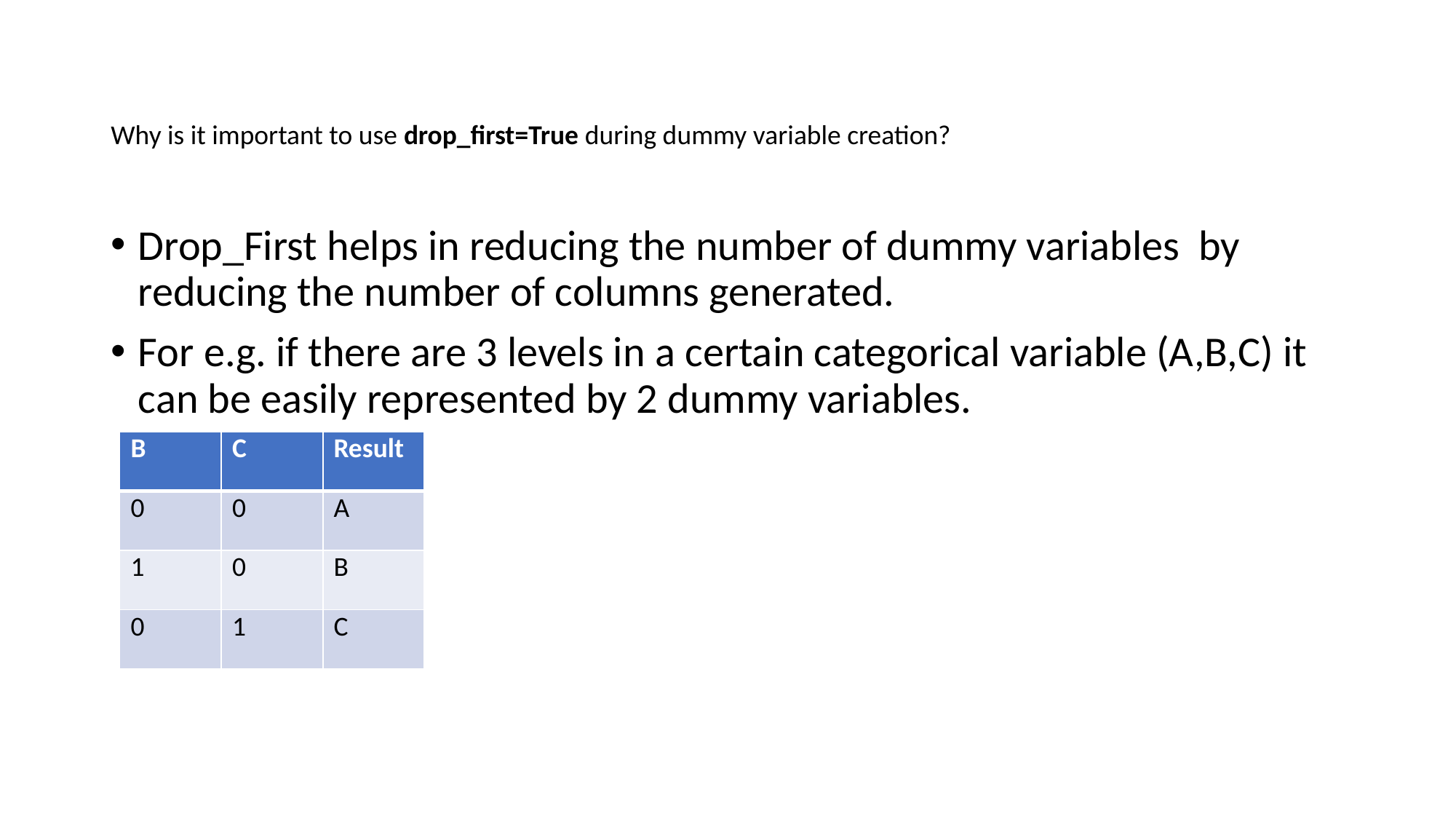

# Why is it important to use drop_first=True during dummy variable creation?
Drop_First helps in reducing the number of dummy variables  by reducing the number of columns generated.
For e.g. if there are 3 levels in a certain categorical variable (A,B,C) it can be easily represented by 2 dummy variables.

| B | C | Result |
| --- | --- | --- |
| 0 | 0 | A |
| 1 | 0 | B |
| 0 | 1 | C |